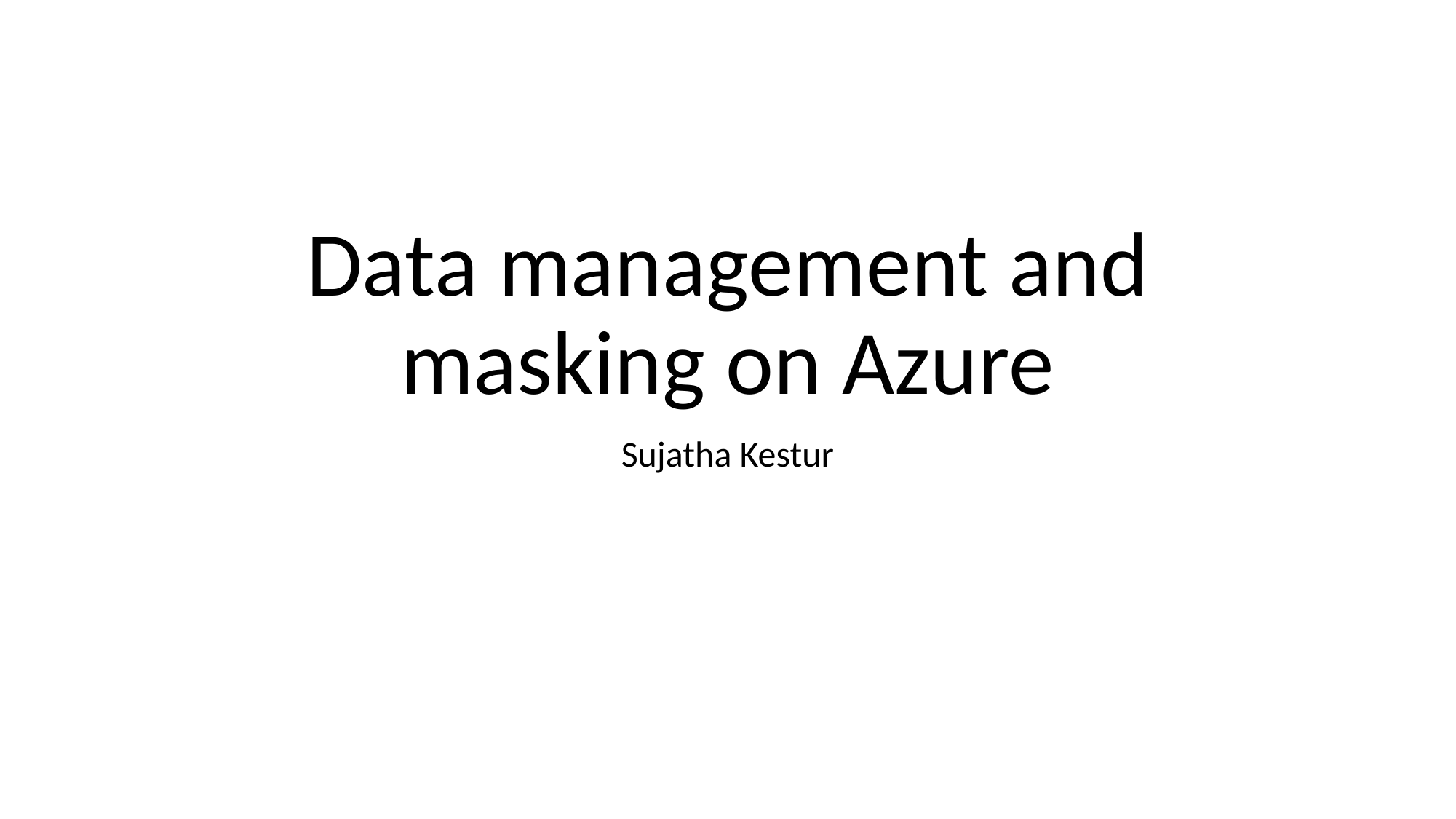

# Data management and masking on Azure
Sujatha Kestur